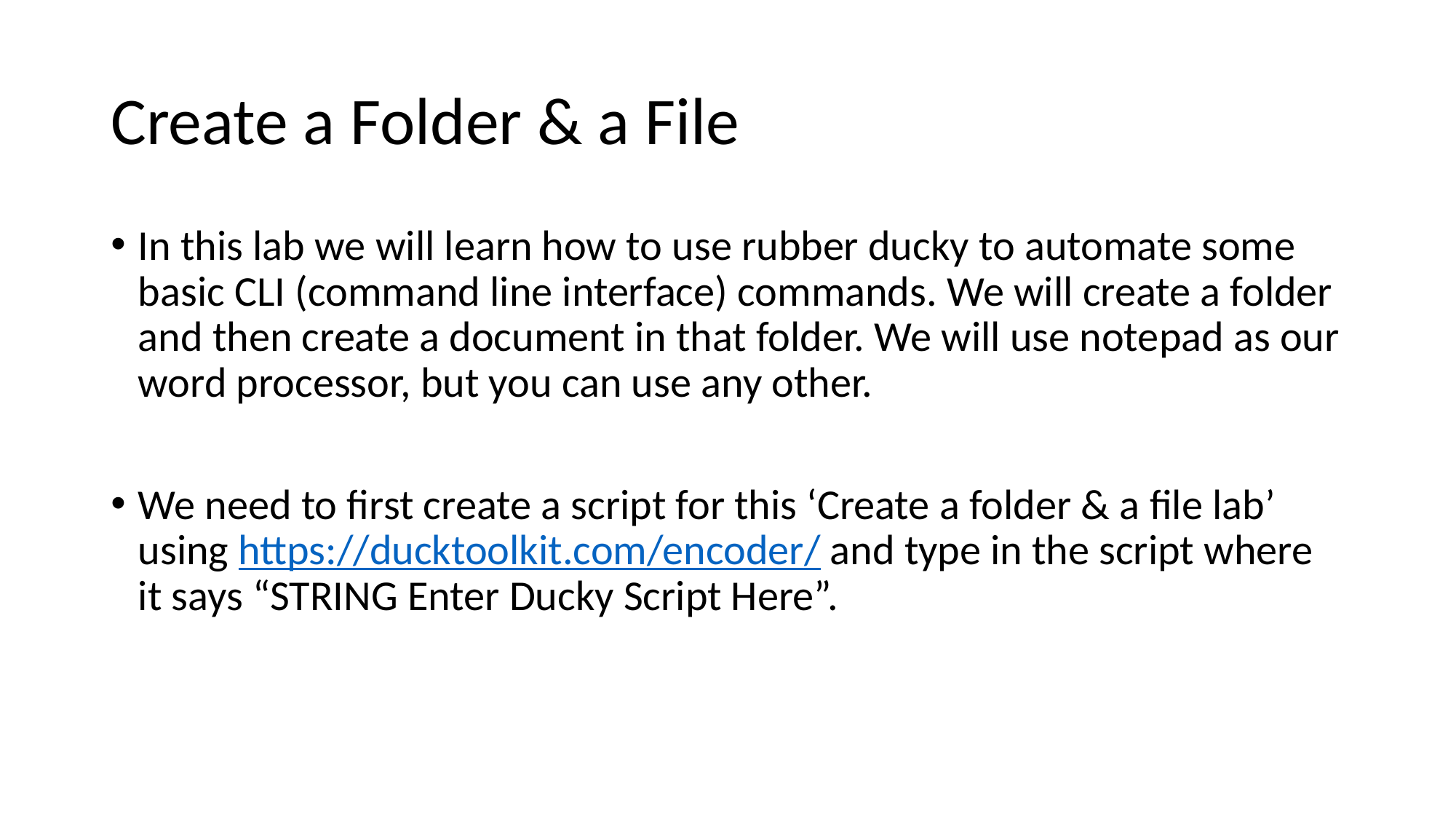

# Create a Folder & a File
In this lab we will learn how to use rubber ducky to automate some basic CLI (command line interface) commands. We will create a folder and then create a document in that folder. We will use notepad as our word processor, but you can use any other.

We need to first create a script for this ‘Create a folder & a file lab’ using https://ducktoolkit.com/encoder/ and type in the script where it says “STRING Enter Ducky Script Here”.